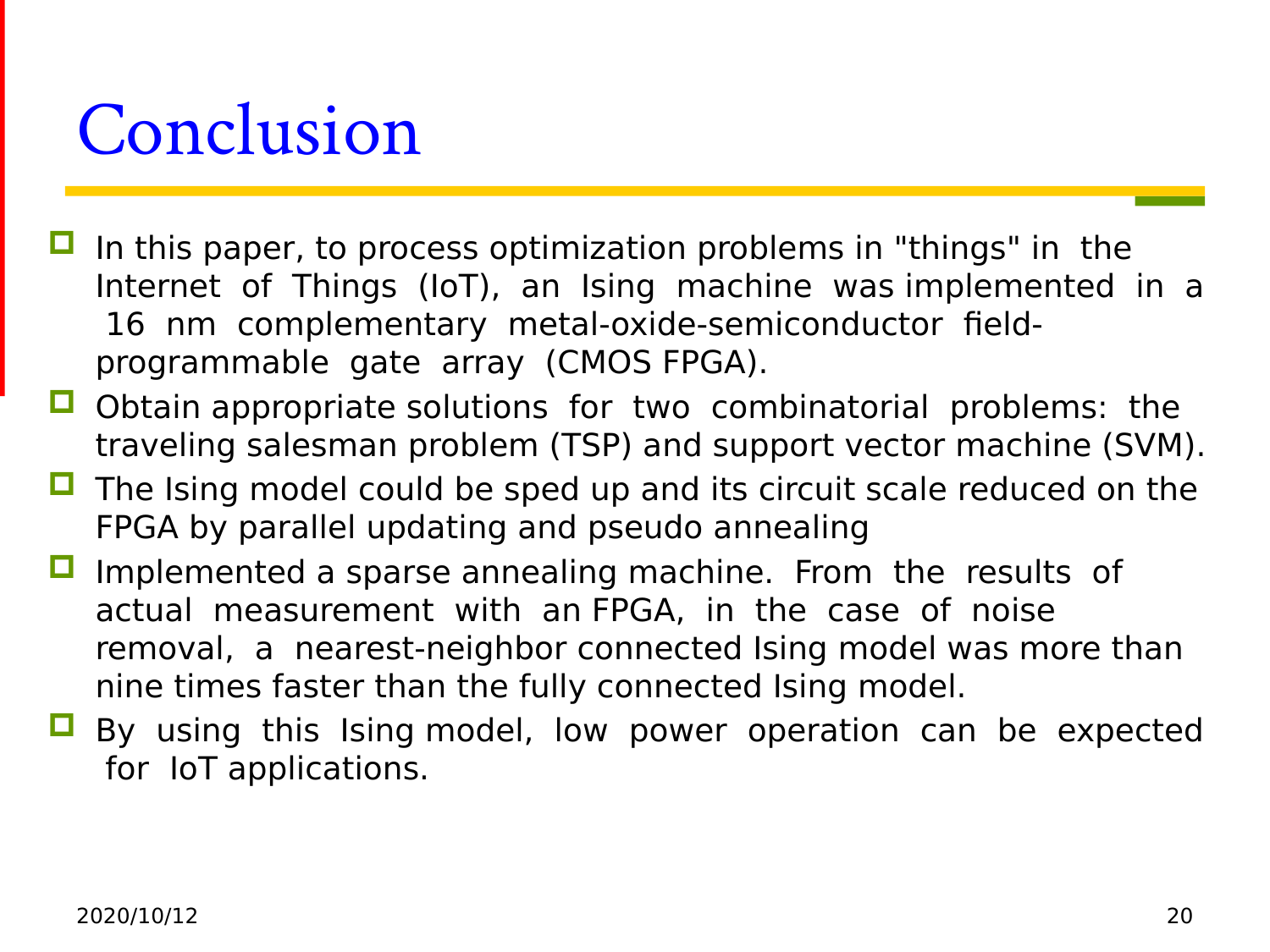

# Conclusion
In this paper, to process optimization problems in "things" in  the  Internet  of  Things  (IoT),  an  Ising  machine  was implemented  in  a  16  nm  complementary  metal-oxide-semiconductor  field-programmable  gate  array  (CMOS FPGA).
Obtain appropriate solutions  for  two  combinatorial  problems:  the  traveling salesman problem (TSP) and support vector machine (SVM).
The Ising model could be sped up and its circuit scale reduced on the FPGA by parallel updating and pseudo annealing
Implemented a sparse annealing machine.  From  the  results  of  actual  measurement  with  an FPGA,  in  the  case  of  noise  removal,  a  nearest-neighbor connected Ising model was more than nine times faster than the fully connected Ising model.
By  using  this  Ising model,  low  power  operation  can  be  expected  for  IoT applications.

2020/10/12
20